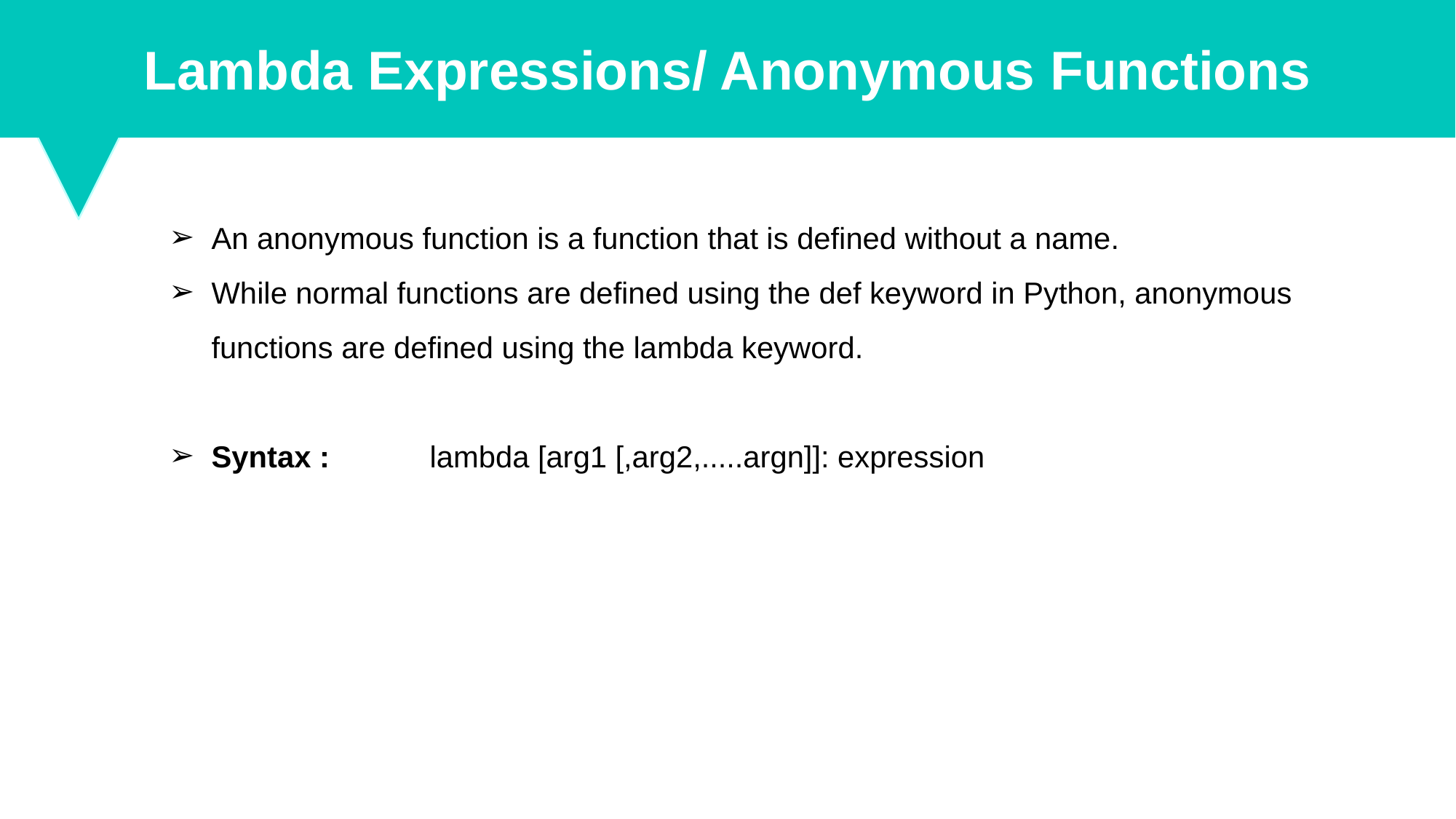

Lambda Expressions/ Anonymous Functions

An anonymous function is a function that is defined without a name.
While normal functions are defined using the def keyword in Python, anonymous functions are defined using the lambda keyword.

Syntax : 	lambda [arg1 [,arg2,.....argn]]: expression